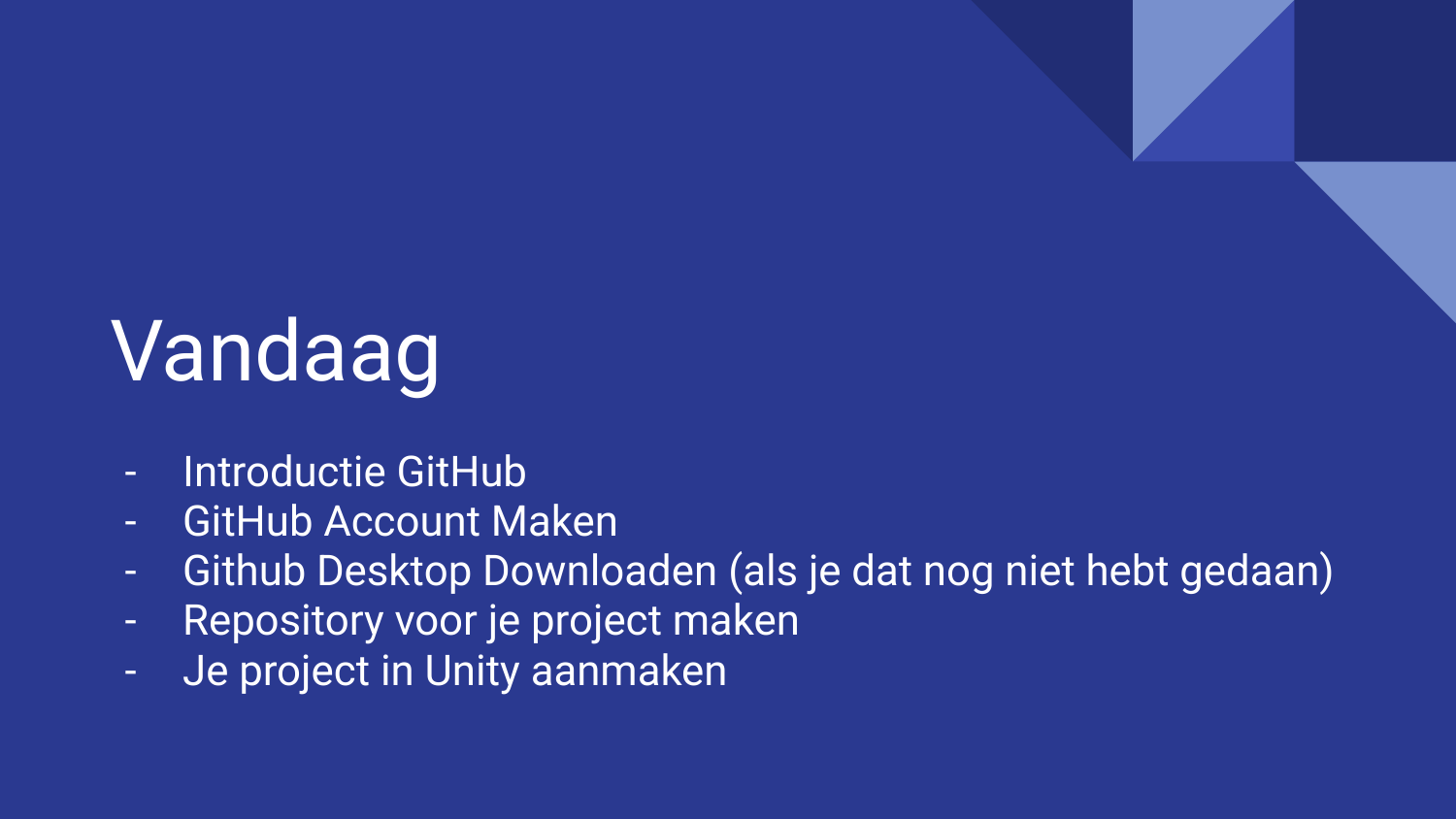

# Vandaag
Introductie GitHub
GitHub Account Maken
Github Desktop Downloaden (als je dat nog niet hebt gedaan)
Repository voor je project maken
Je project in Unity aanmaken